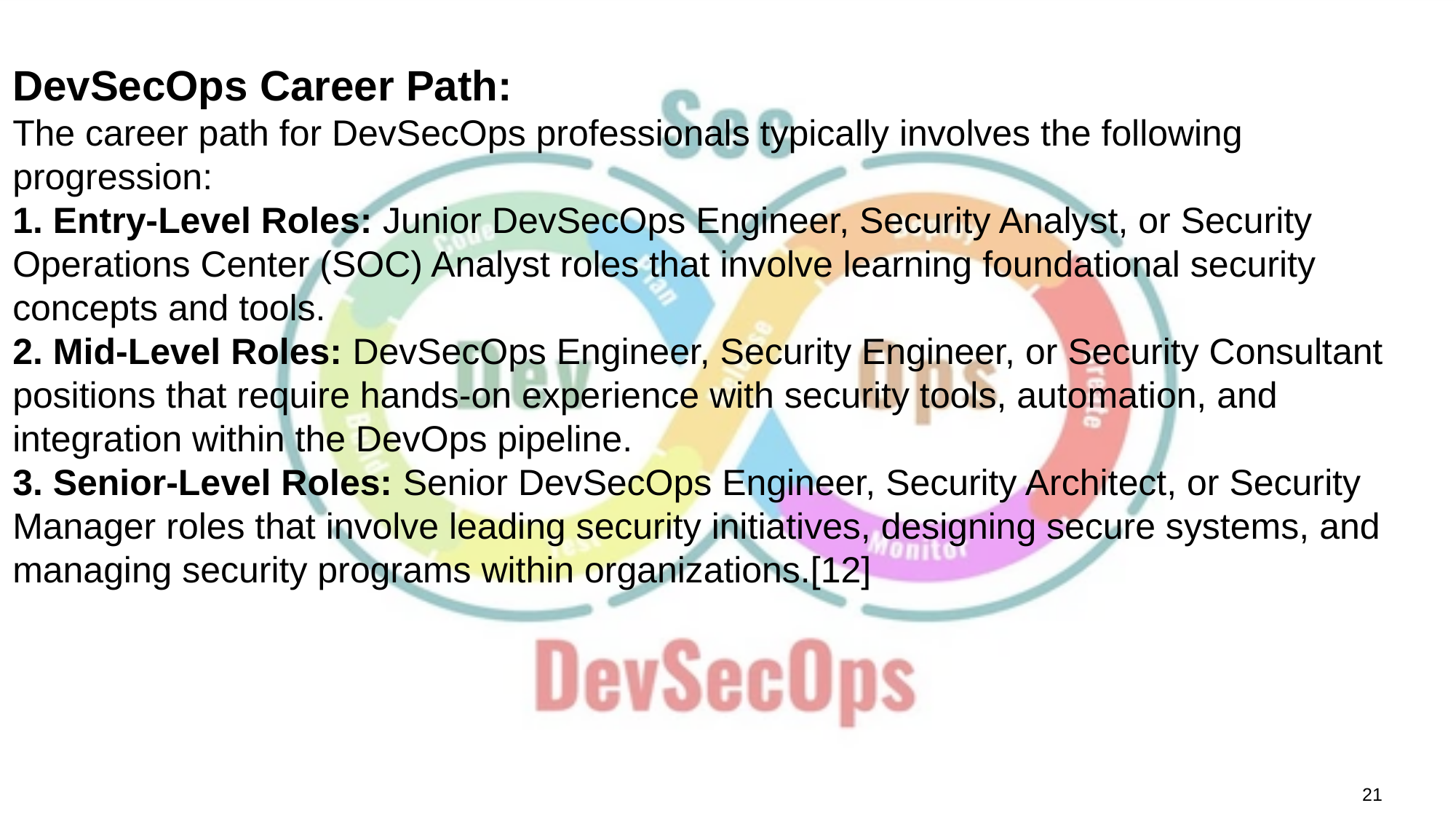

DevSecOps Career Path:
The career path for DevSecOps professionals typically involves the following progression:
1. Entry-Level Roles: Junior DevSecOps Engineer, Security Analyst, or Security Operations Center (SOC) Analyst roles that involve learning foundational security concepts and tools.
2. Mid-Level Roles: DevSecOps Engineer, Security Engineer, or Security Consultant positions that require hands-on experience with security tools, automation, and integration within the DevOps pipeline.
3. Senior-Level Roles: Senior DevSecOps Engineer, Security Architect, or Security Manager roles that involve leading security initiatives, designing secure systems, and managing security programs within organizations.[12]

21